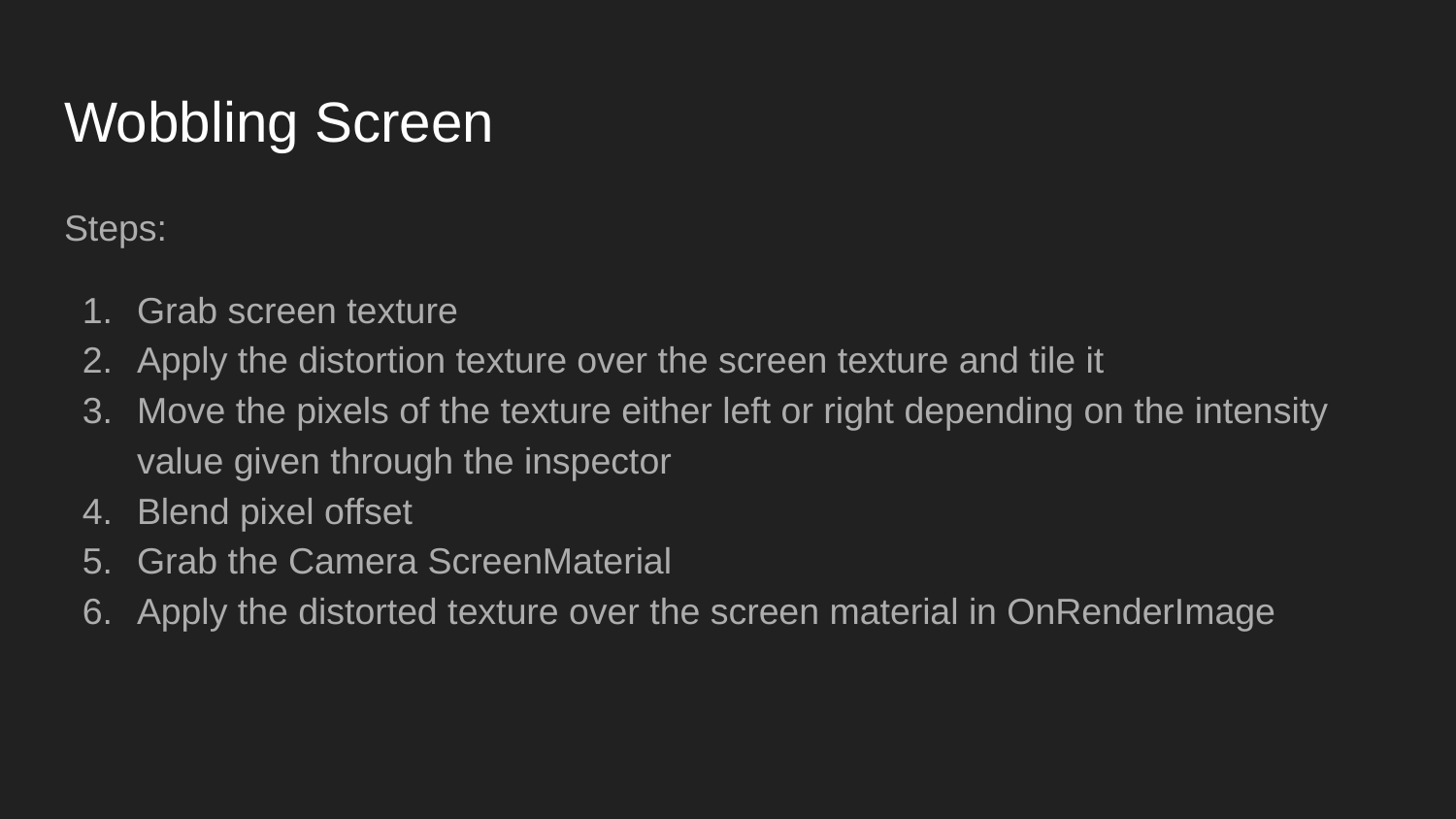

# Wobbling Screen
Steps:
Grab screen texture
Apply the distortion texture over the screen texture and tile it
Move the pixels of the texture either left or right depending on the intensity value given through the inspector
Blend pixel offset
Grab the Camera ScreenMaterial
Apply the distorted texture over the screen material in OnRenderImage